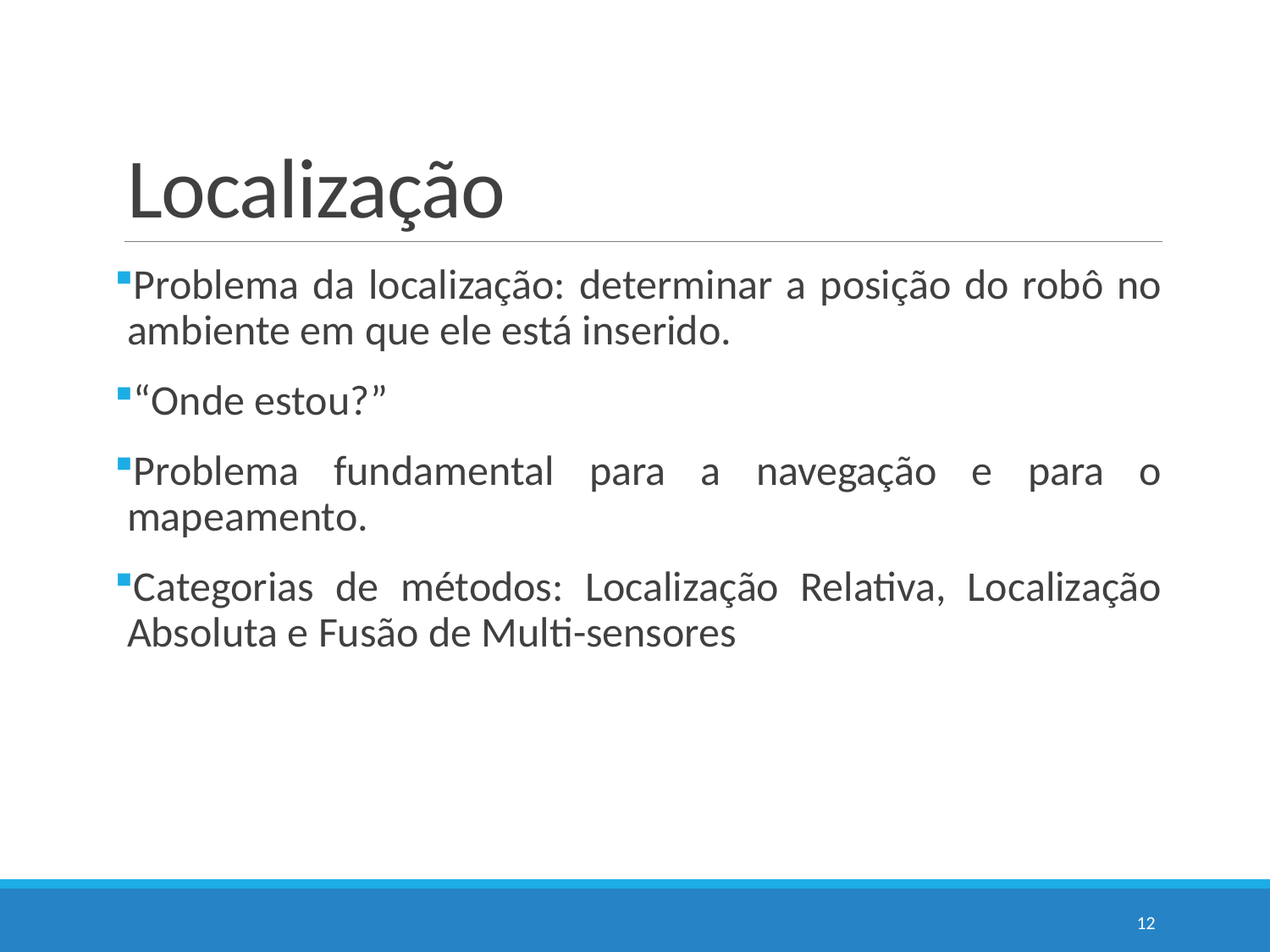

# Localização
Problema da localização: determinar a posição do robô no ambiente em que ele está inserido.
“Onde estou?”
Problema fundamental para a navegação e para o mapeamento.
Categorias de métodos: Localização Relativa, Localização Absoluta e Fusão de Multi-sensores
12